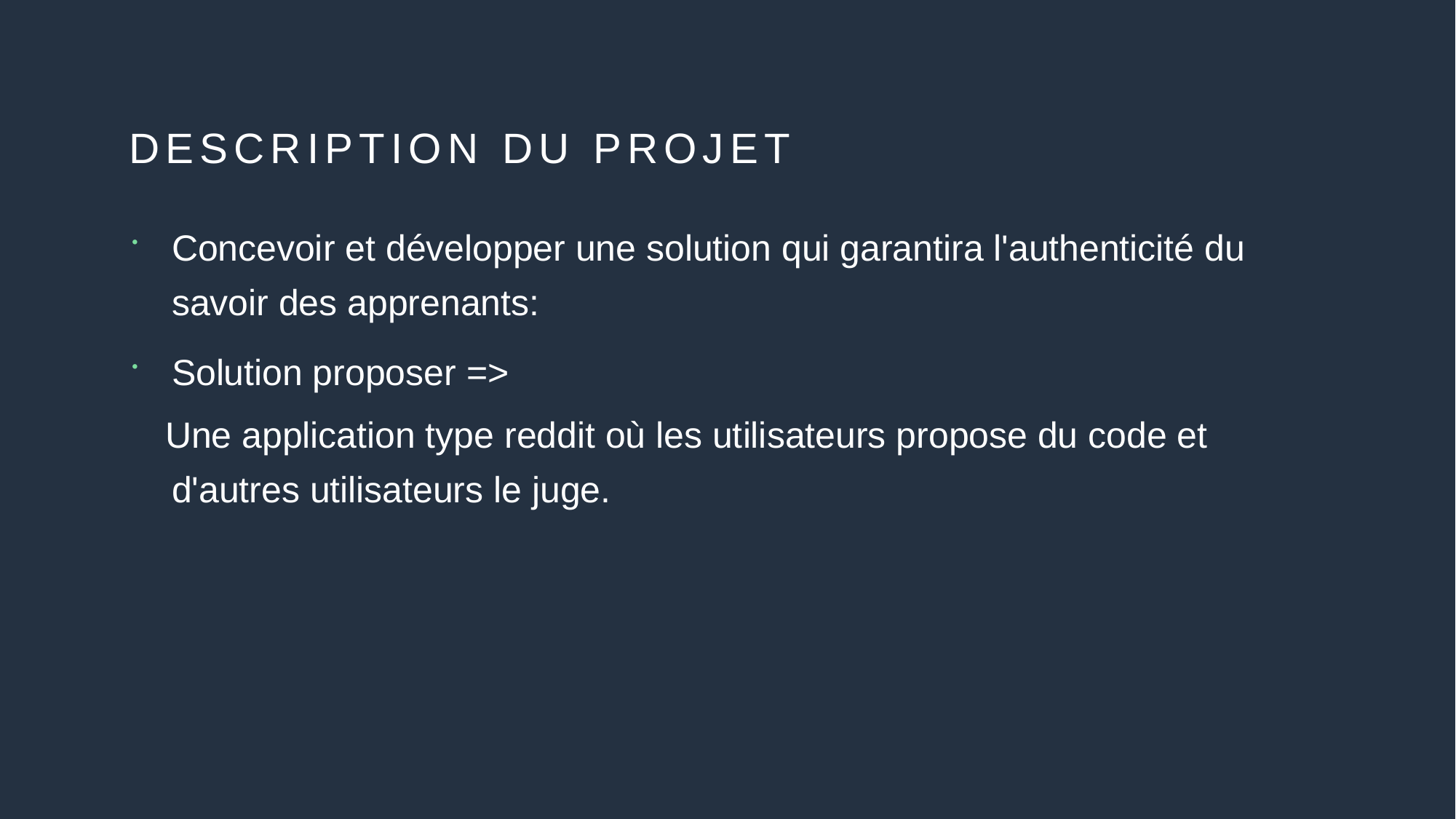

# Description du projet
Concevoir et développer une solution qui garantira l'authenticité du savoir des apprenants:
Solution proposer =>
 Une application type reddit où les utilisateurs propose du code et d'autres utilisateurs le juge.